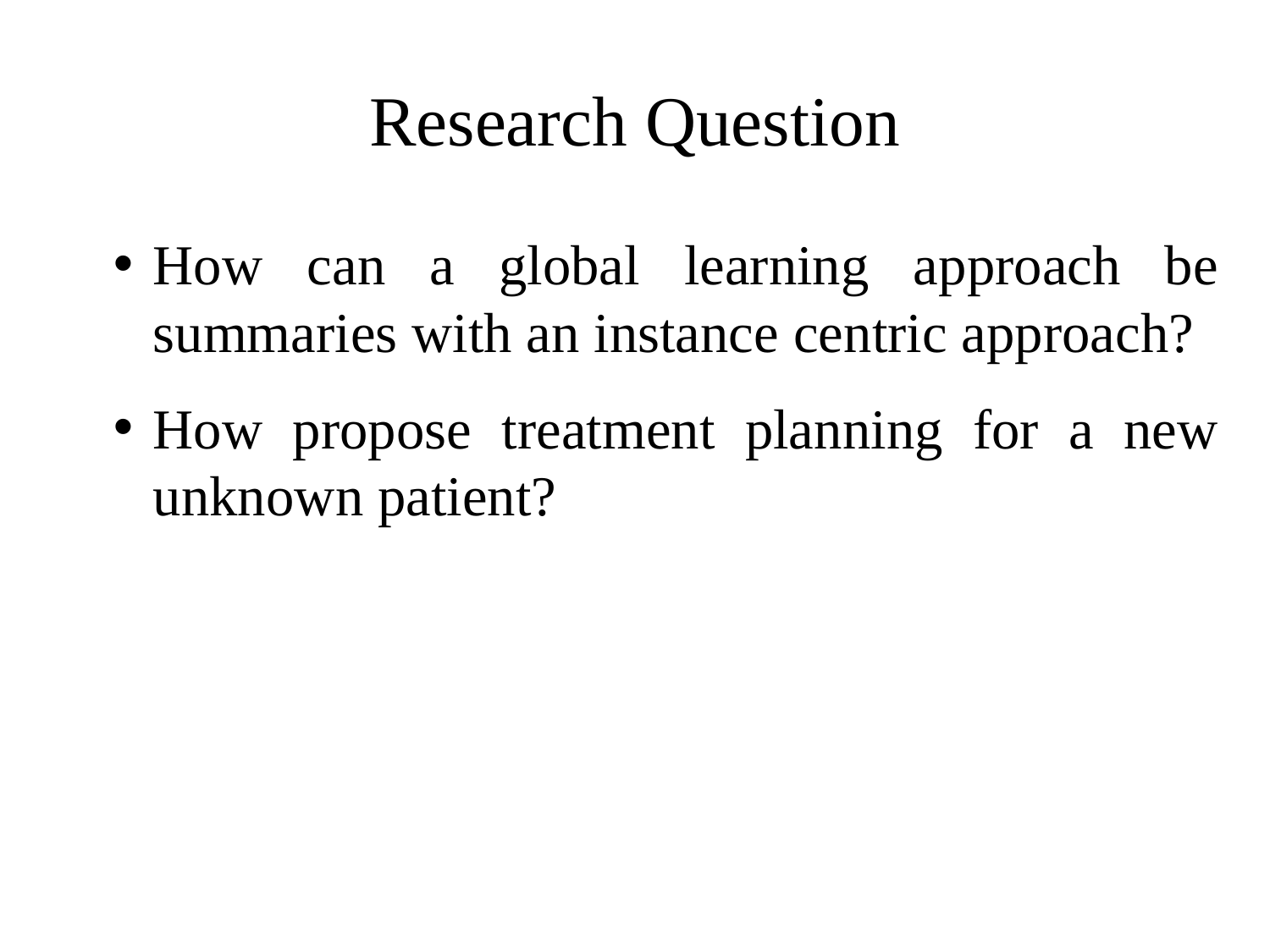

# Research Question
How can a global learning approach be summaries with an instance centric approach?
How propose treatment planning for a new unknown patient?